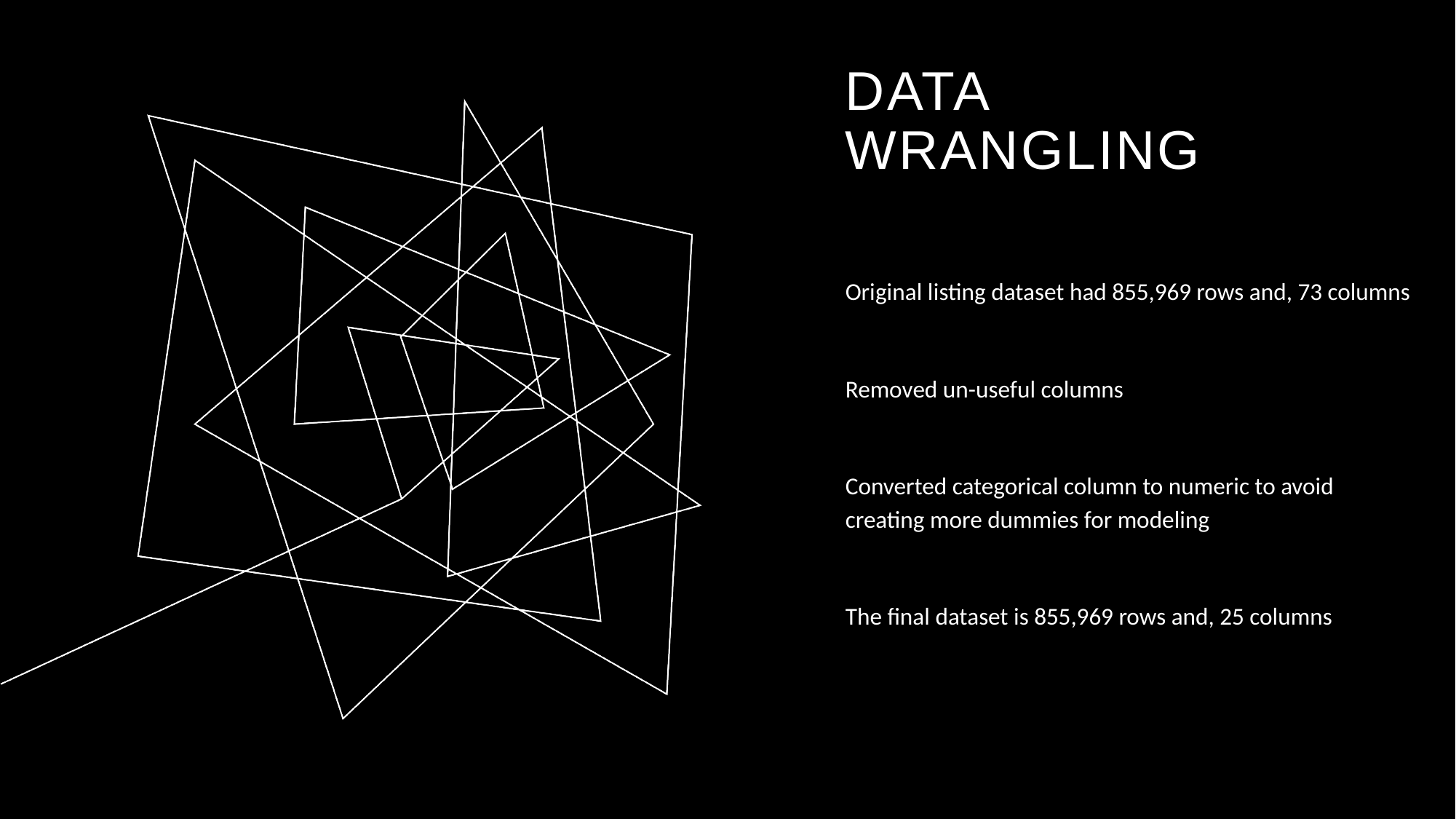

# Data wrangling
Original listing dataset had 855,969 rows and, 73 columns

Removed un-useful columns

Converted categorical column to numeric to avoid creating more dummies for modeling

The final dataset is 855,969 rows and, 25 columns